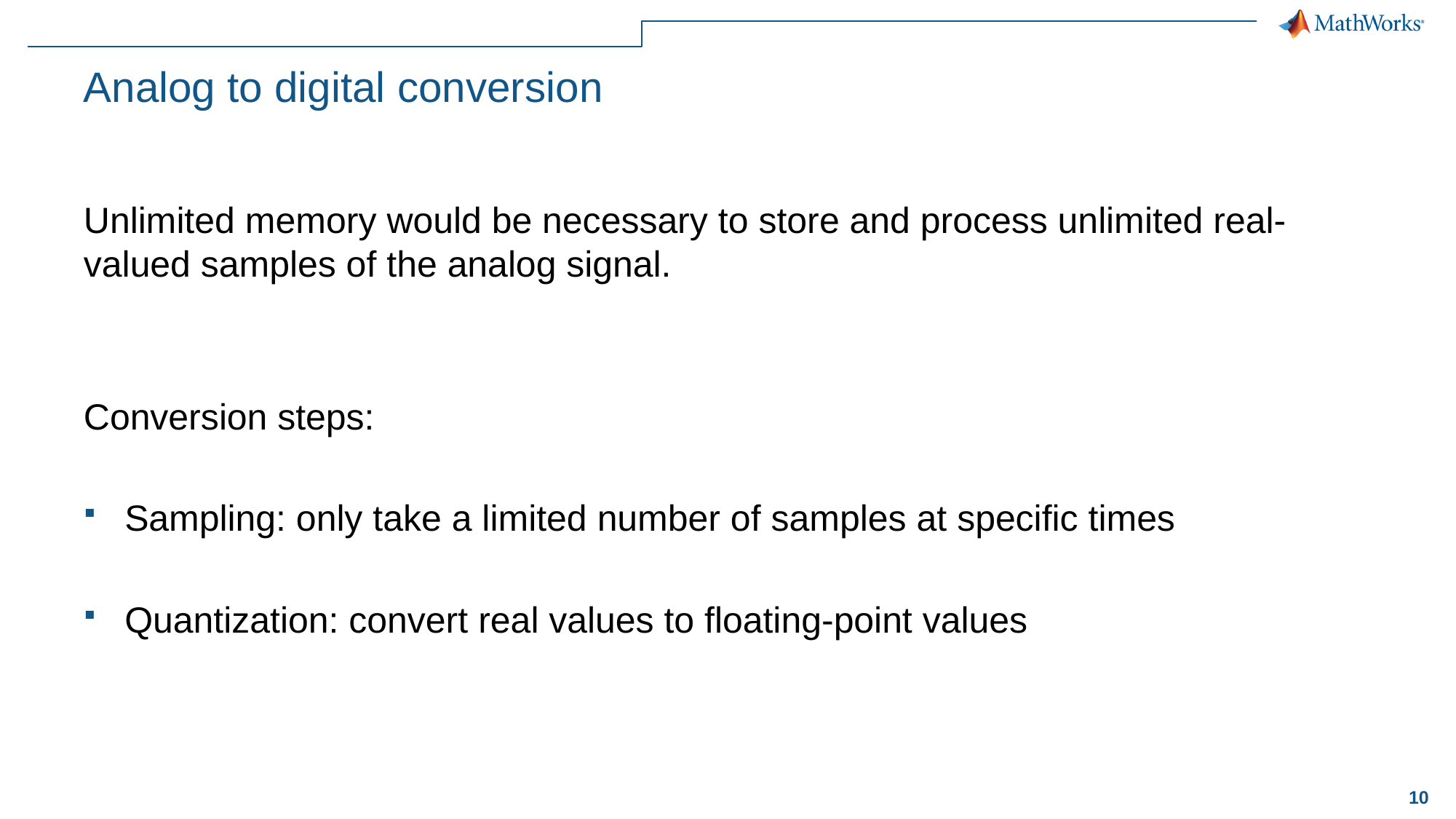

# Analog to digital conversion
Unlimited memory would be necessary to store and process unlimited real-valued samples of the analog signal.

Conversion steps:

Sampling: only take a limited number of samples at specific times

Quantization: convert real values to floating-point values